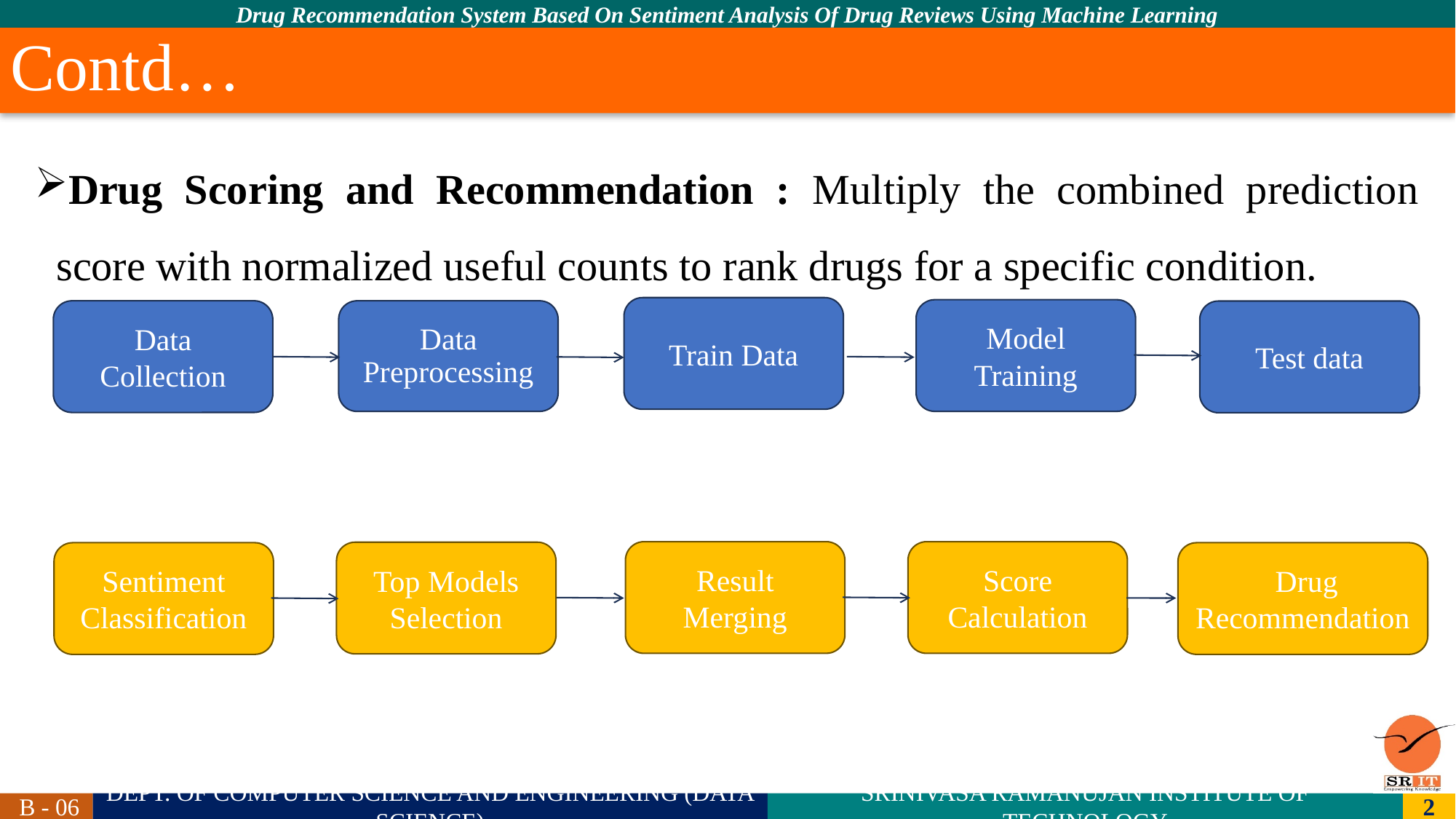

# Contd…
Drug Scoring and Recommendation : Multiply the combined prediction score with normalized useful counts to rank drugs for a specific condition.

Train Data
Model Training
Data Collection
Data Preprocessing
Test data
Result Merging
Score Calculation
Top Models Selection
Sentiment Classification
 Drug Recommendation